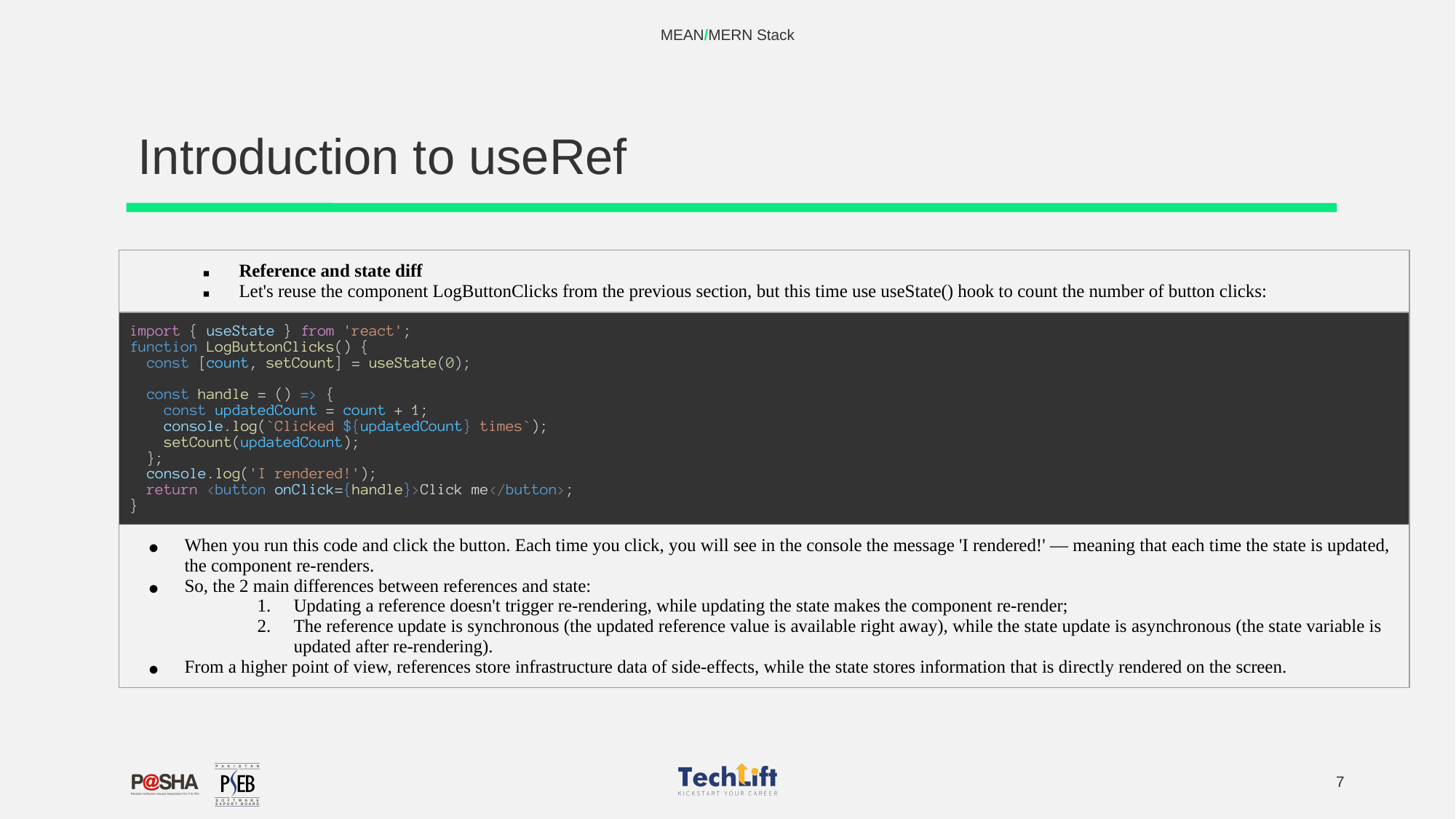

MEAN/MERN Stack
# Introduction to useRef
| Reference and state diff Let's reuse the component LogButtonClicks from the previous section, but this time use useState() hook to count the number of button clicks: |
| --- |
| import { useState } from 'react'; function LogButtonClicks() {   const [count, setCount] = useState(0);     const handle = () => {     const updatedCount = count + 1;     console.log(`Clicked ${updatedCount} times`);     setCount(updatedCount);   };   console.log('I rendered!');   return <button onClick={handle}>Click me</button>; } |
| When you run this code and click the button. Each time you click, you will see in the console the message 'I rendered!' — meaning that each time the state is updated, the component re-renders. So, the 2 main differences between references and state: Updating a reference doesn't trigger re-rendering, while updating the state makes the component re-render; The reference update is synchronous (the updated reference value is available right away), while the state update is asynchronous (the state variable is updated after re-rendering). From a higher point of view, references store infrastructure data of side-effects, while the state stores information that is directly rendered on the screen. |
7